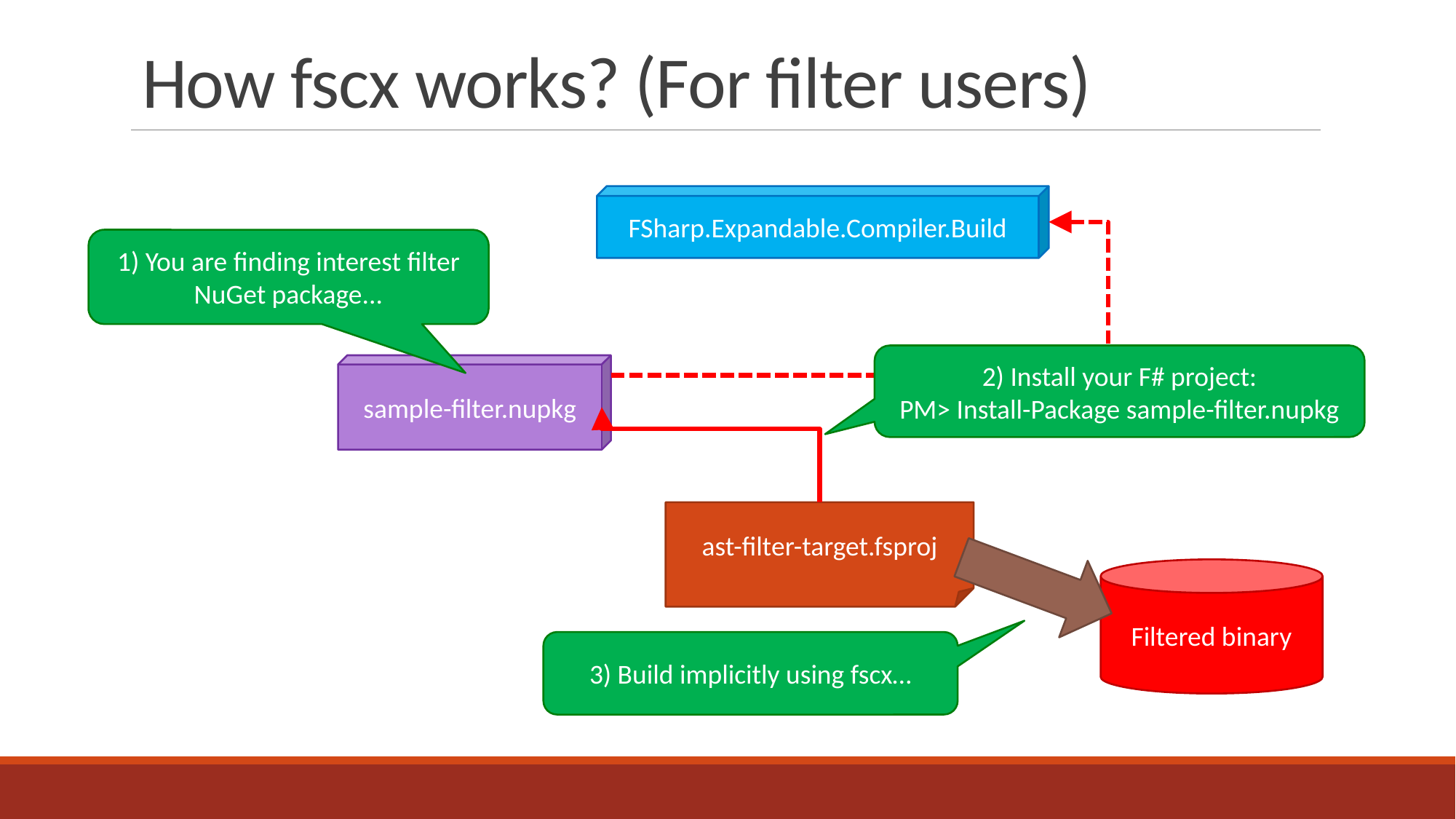

# How fscx works? (For filter users)
FSharp.Expandable.Compiler.Build
1) You are finding interest filter NuGet package...
2) Install your F# project:
PM> Install-Package sample-filter.nupkg
sample-filter.nupkg
ast-filter-target.fsproj

Filtered binary
3) Build implicitly using fscx…